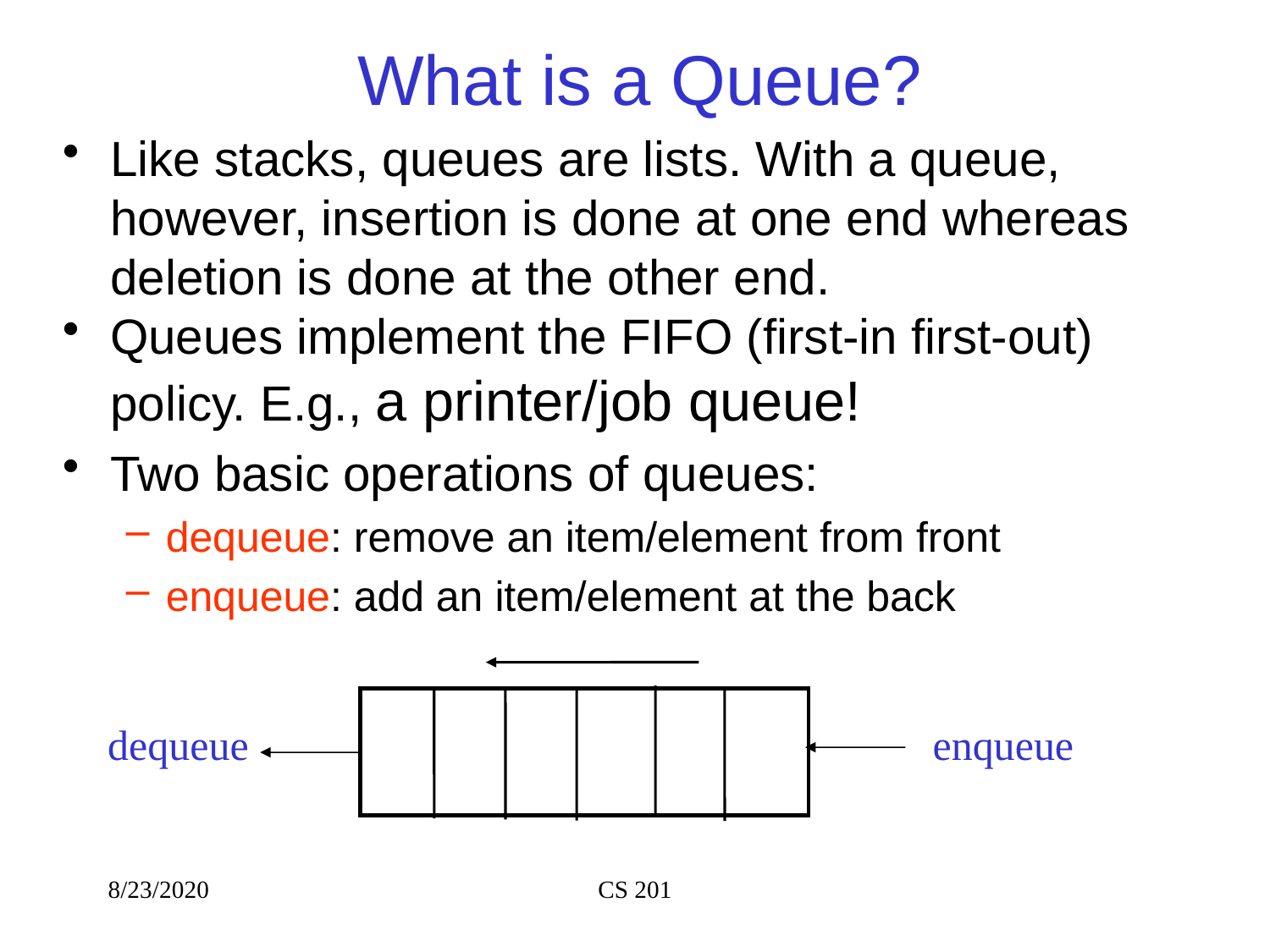

# What is a Queue?
Like stacks, queues are lists. With a queue, however, insertion is done at one end whereas deletion is done at the other end.
Queues implement the FIFO (first-in first-out) policy. E.g., a printer/job queue!
Two basic operations of queues:
dequeue: remove an item/element from front
enqueue: add an item/element at the back

dequeue
enqueue

8/23/2020
CS 201